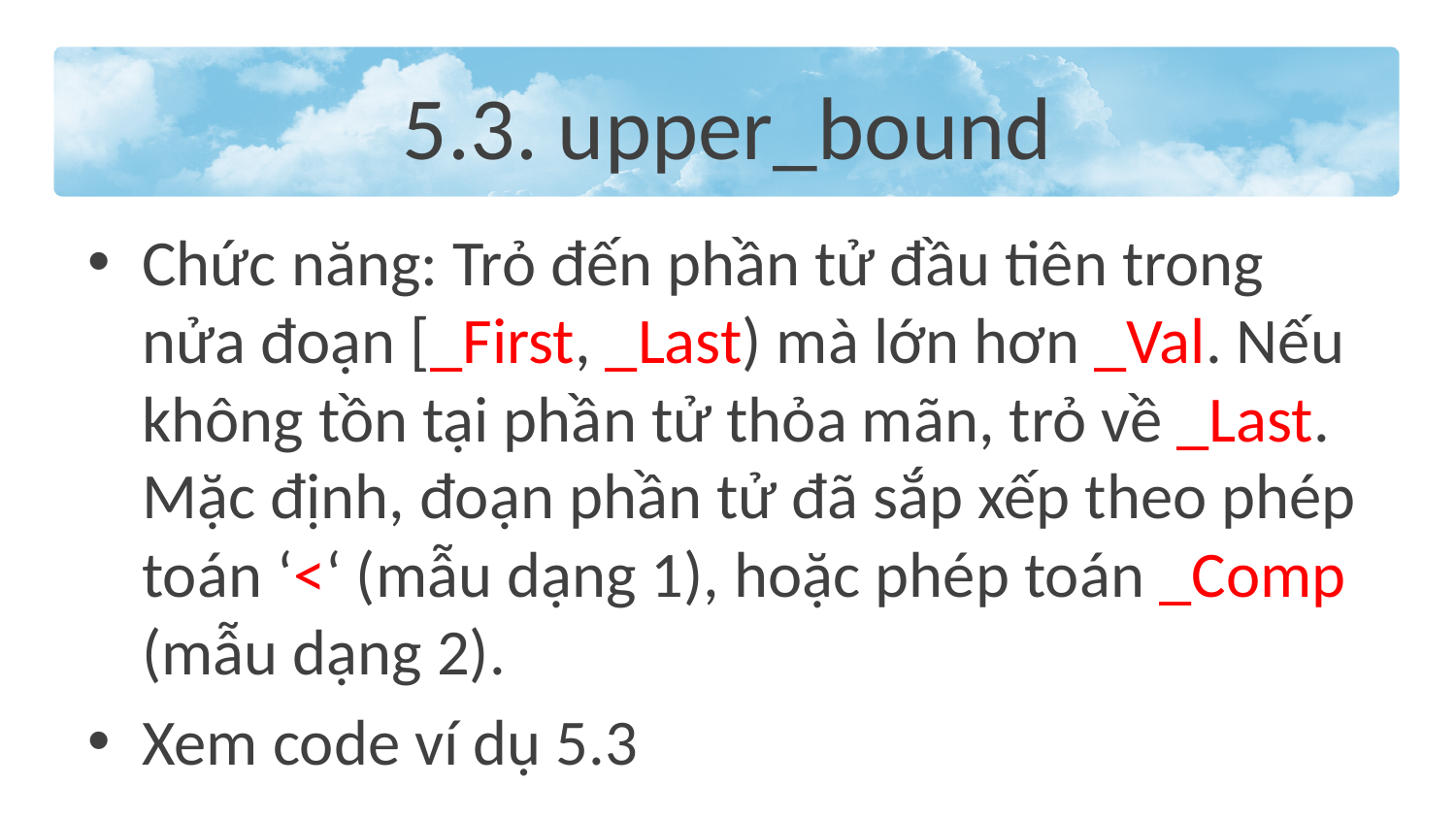

# 5.3. upper_bound
Chức năng: Trỏ đến phần tử đầu tiên trong nửa đoạn [_First, _Last) mà lớn hơn _Val. Nếu không tồn tại phần tử thỏa mãn, trỏ về _Last. Mặc định, đoạn phần tử đã sắp xếp theo phép toán ‘<‘ (mẫu dạng 1), hoặc phép toán _Comp (mẫu dạng 2).
Xem code ví dụ 5.3